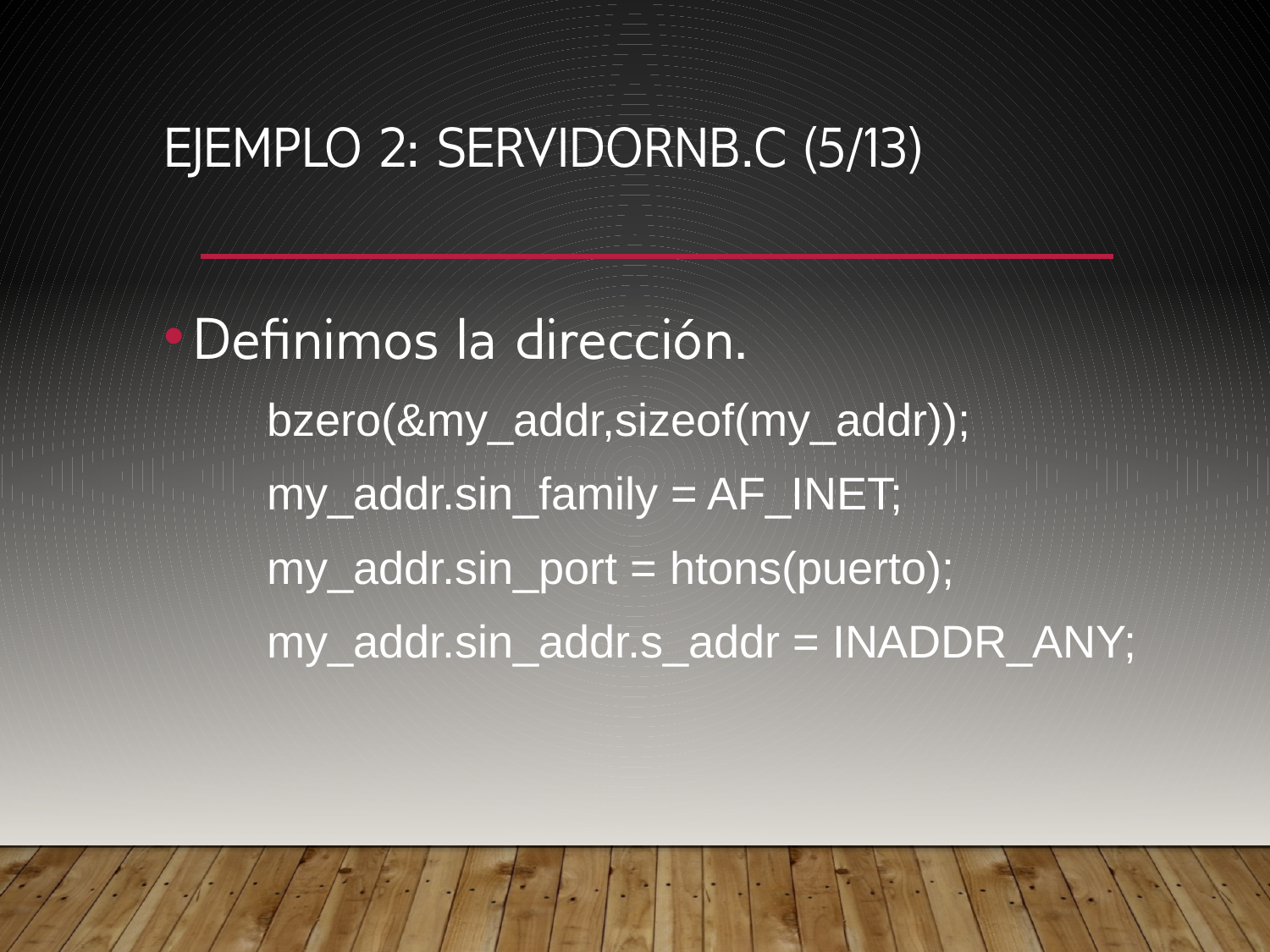

# Ejemplo 2: servidorNB.c (5/13)
Definimos la dirección.
bzero(&my_addr,sizeof(my_addr));
my_addr.sin_family = AF_INET;
my_addr.sin_port = htons(puerto);
my_addr.sin_addr.s_addr = INADDR_ANY;